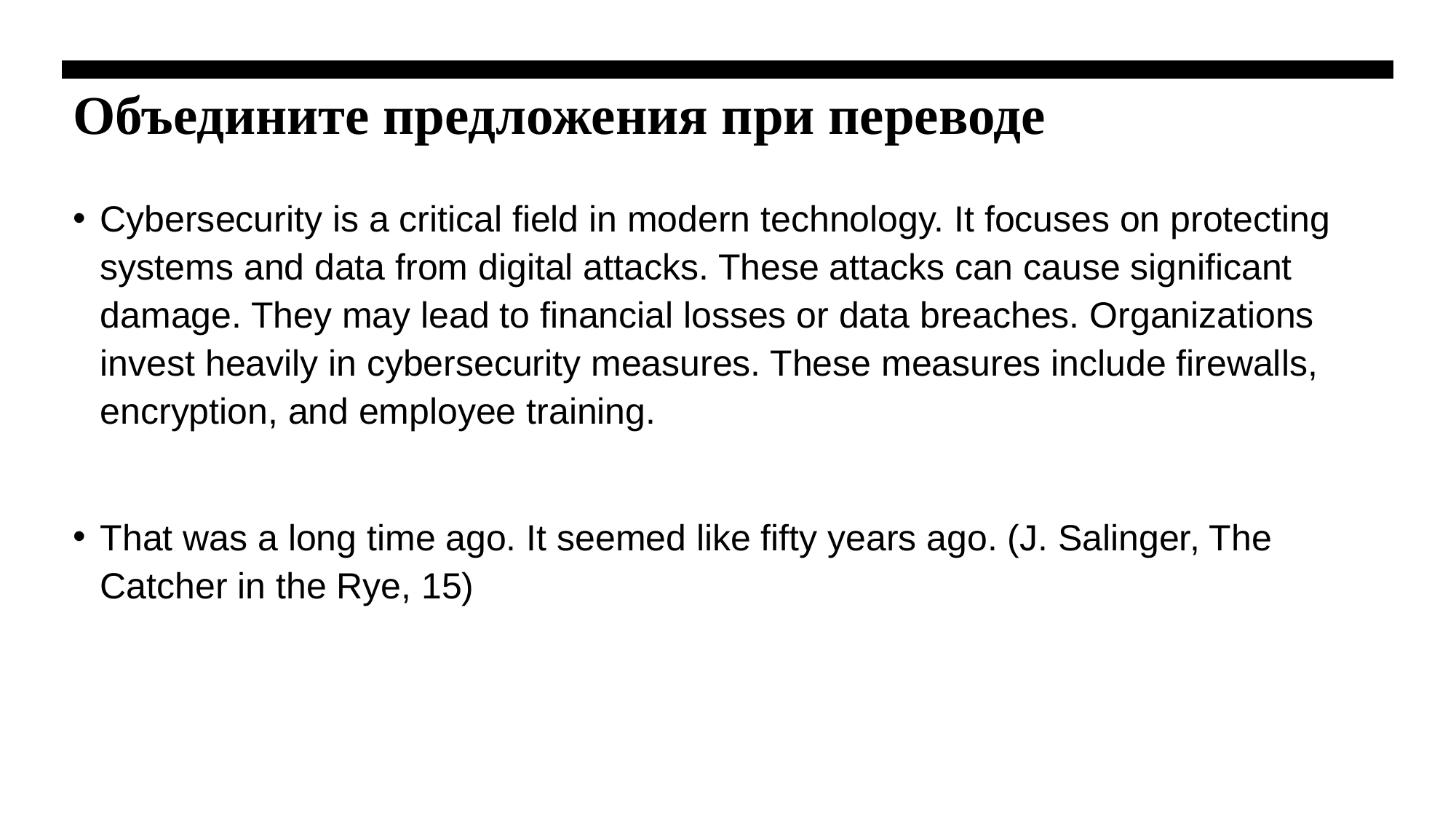

# Объедините предложения при переводе
Cybersecurity is a critical field in modern technology. It focuses on protecting systems and data from digital attacks. These attacks can cause significant damage. They may lead to financial losses or data breaches. Organizations invest heavily in cybersecurity measures. These measures include firewalls, encryption, and employee training.

That was a long time ago. It seemed like fifty years ago. (J. Salinger, The Catcher in the Rye, 15)